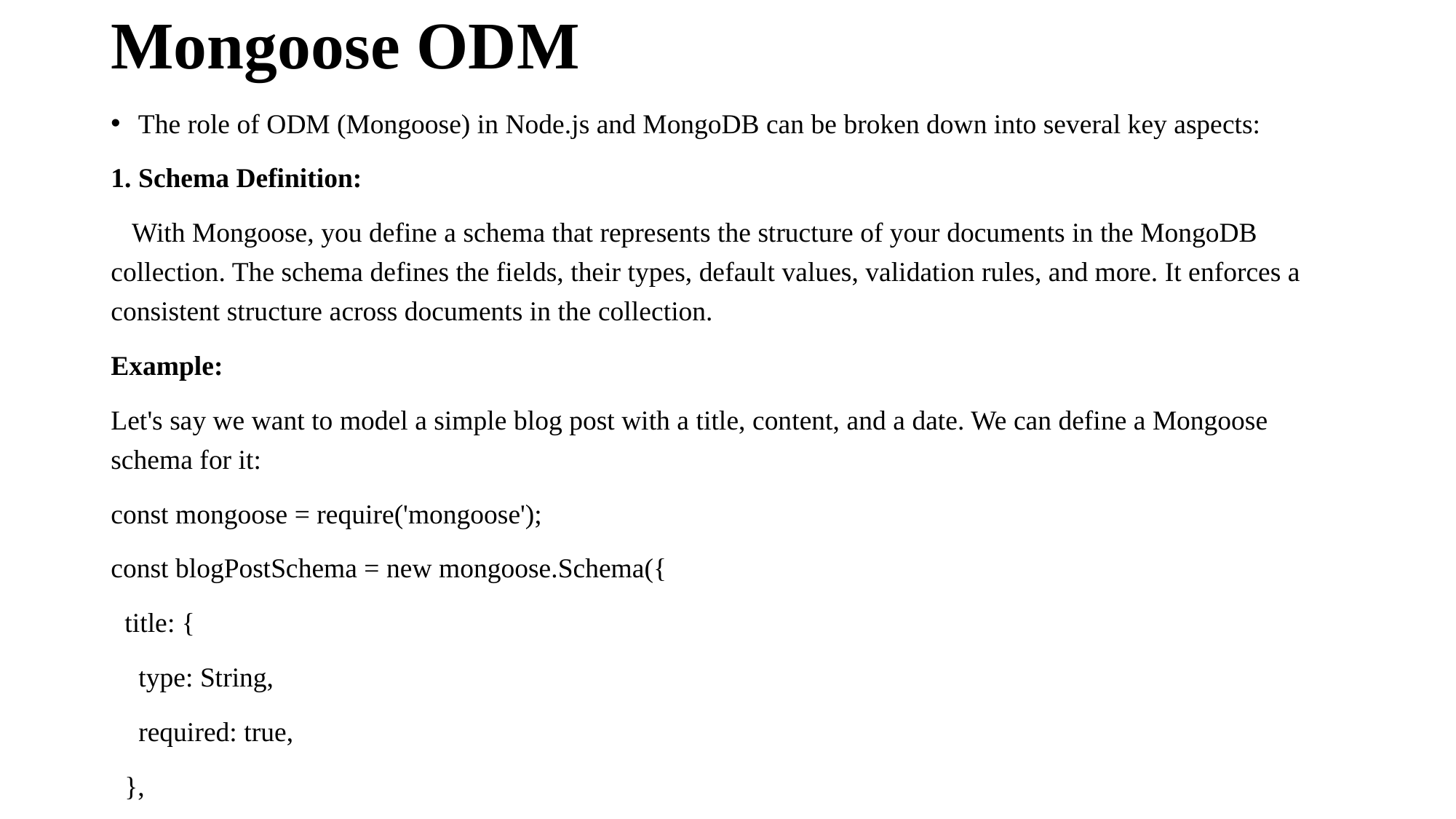

# Mongoose ODM
The role of ODM (Mongoose) in Node.js and MongoDB can be broken down into several key aspects:
1. Schema Definition:
   With Mongoose, you define a schema that represents the structure of your documents in the MongoDB collection. The schema defines the fields, their types, default values, validation rules, and more. It enforces a consistent structure across documents in the collection.
Example:
Let's say we want to model a simple blog post with a title, content, and a date. We can define a Mongoose schema for it:
const mongoose = require('mongoose');
const blogPostSchema = new mongoose.Schema({
  title: {
    type: String,
    required: true,
  },